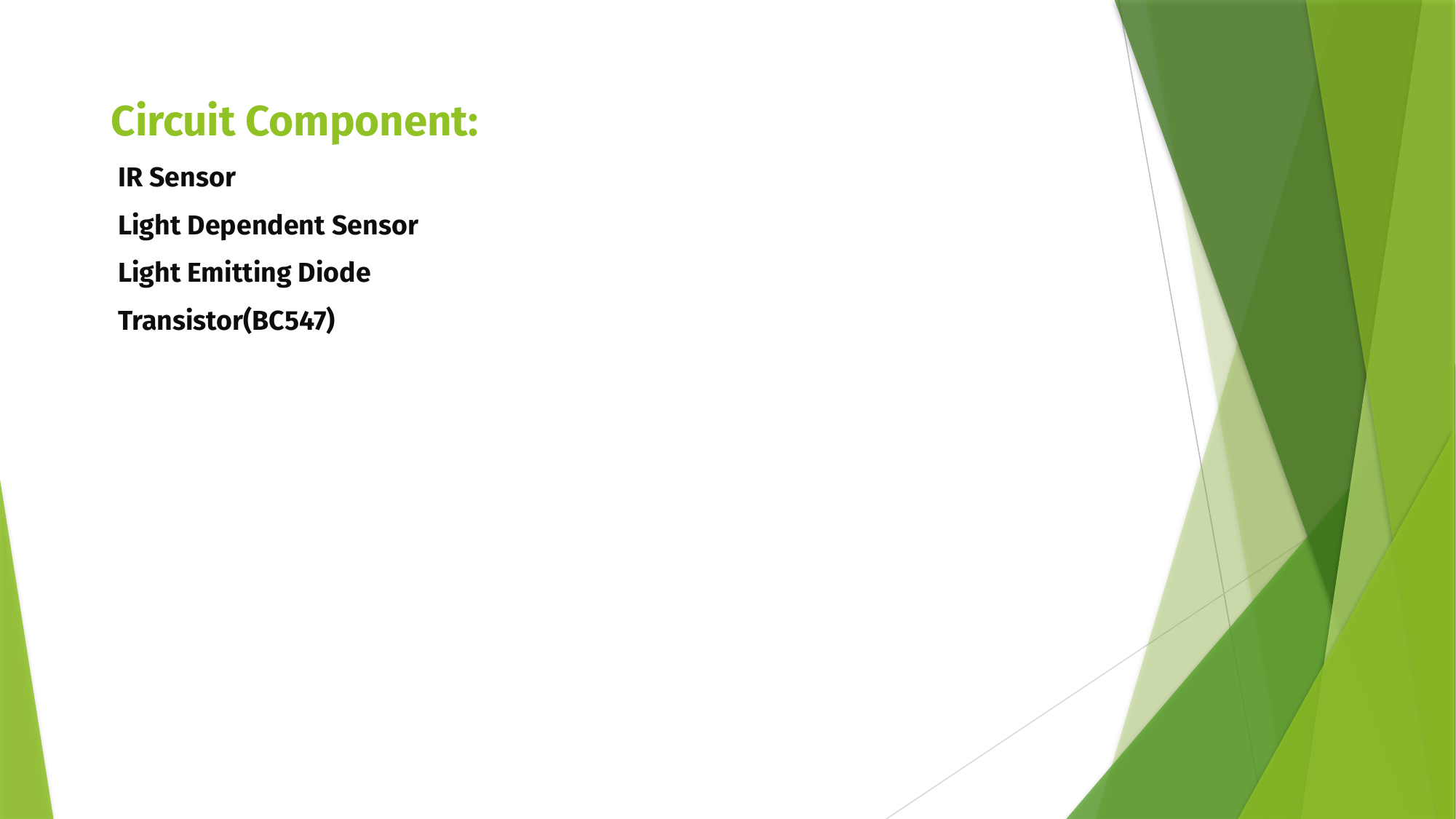

Circuit Component:
 IR Sensor
 Light Dependent Sensor
 Light Emitting Diode
 Transistor(BC547)

#